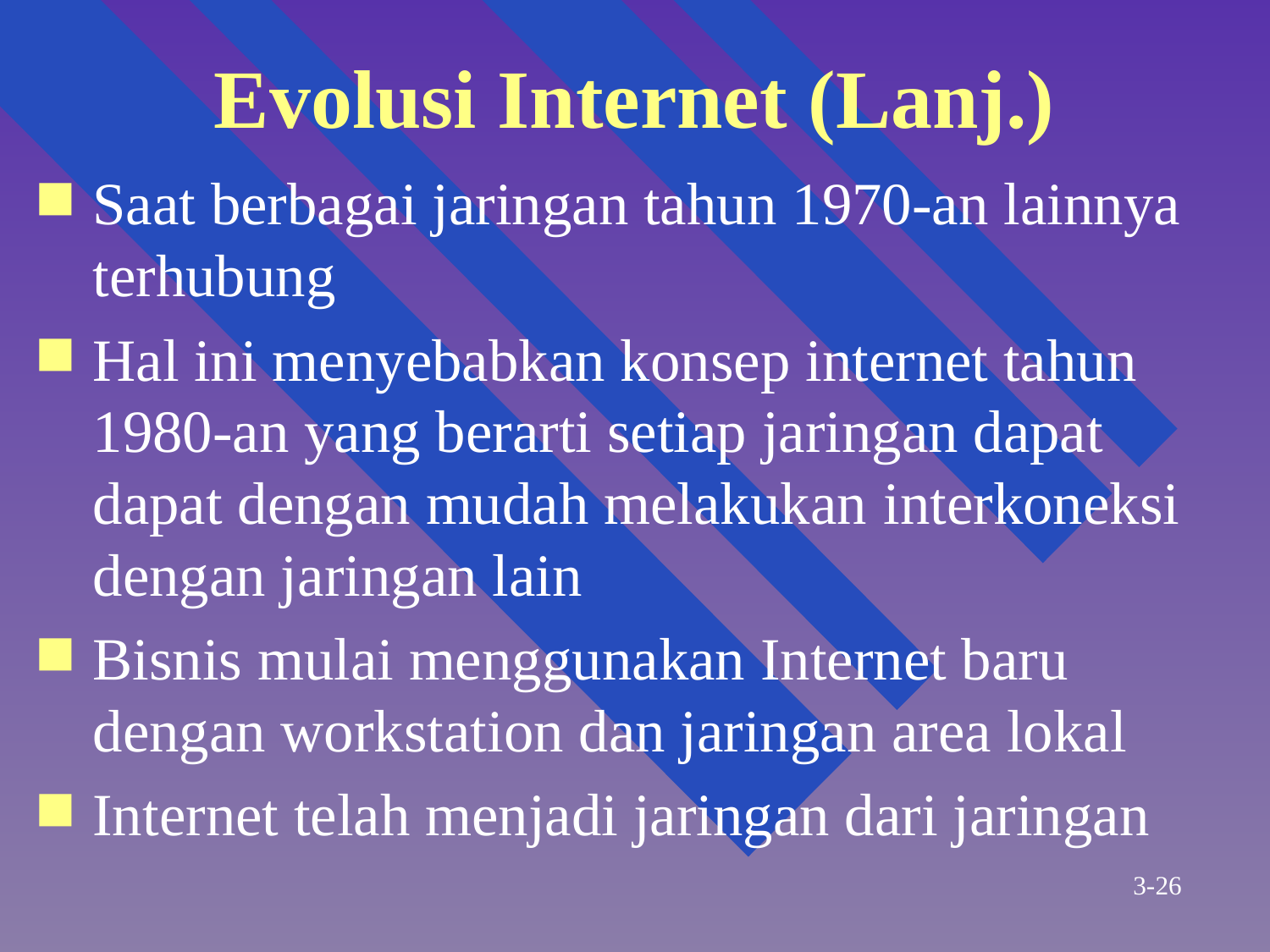

# Evolusi Internet (Lanj.)
Saat berbagai jaringan tahun 1970-an lainnya terhubung
Hal ini menyebabkan konsep internet tahun 1980-an yang berarti setiap jaringan dapat dapat dengan mudah melakukan interkoneksi dengan jaringan lain
Bisnis mulai menggunakan Internet baru dengan workstation dan jaringan area lokal
Internet telah menjadi jaringan dari jaringan
3-26